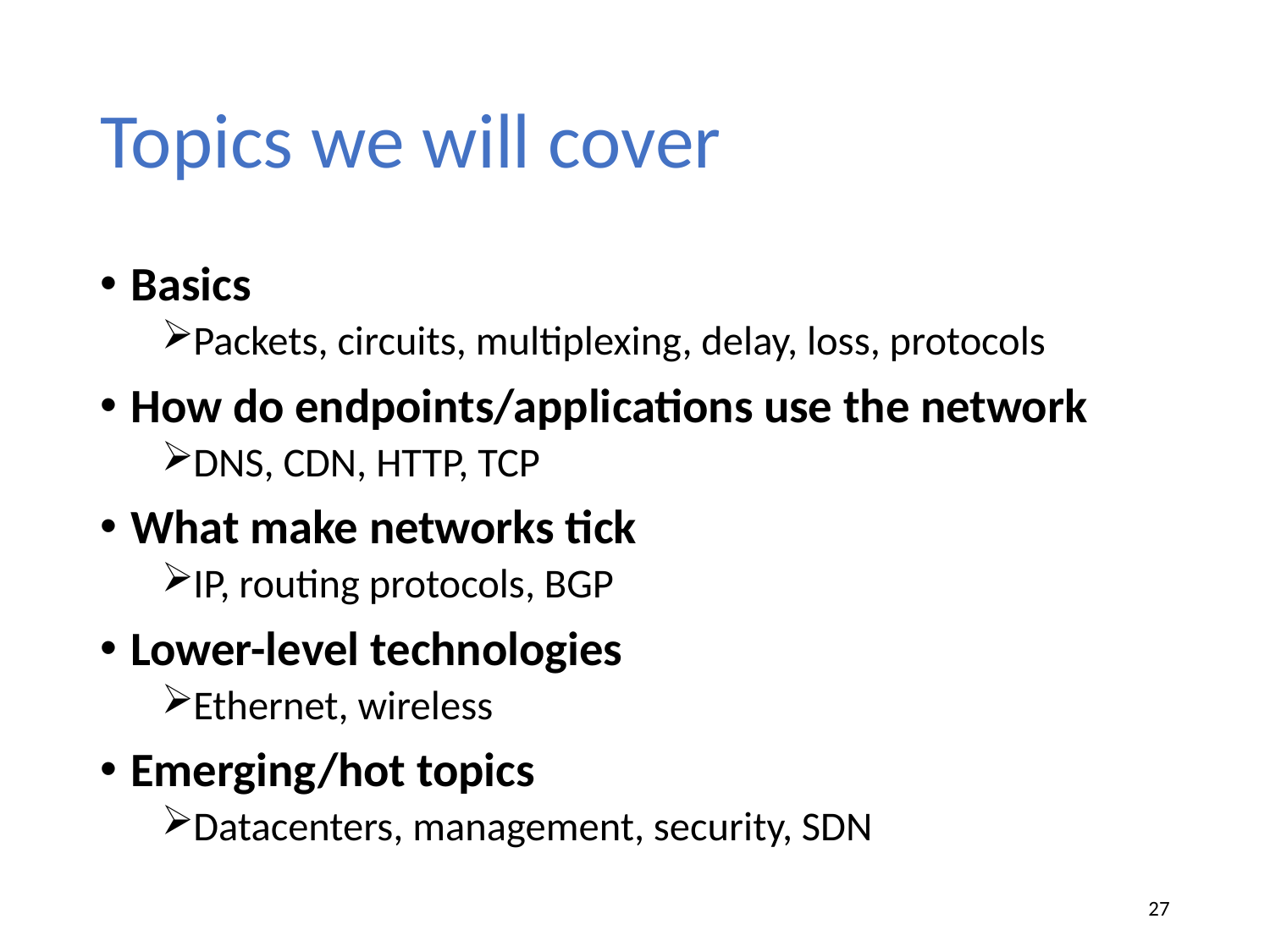

# Topics we will cover
Basics
Packets, circuits, multiplexing, delay, loss, protocols
How do endpoints/applications use the network
DNS, CDN, HTTP, TCP
What make networks tick
IP, routing protocols, BGP
Lower-level technologies
Ethernet, wireless
Emerging/hot topics
Datacenters, management, security, SDN
27